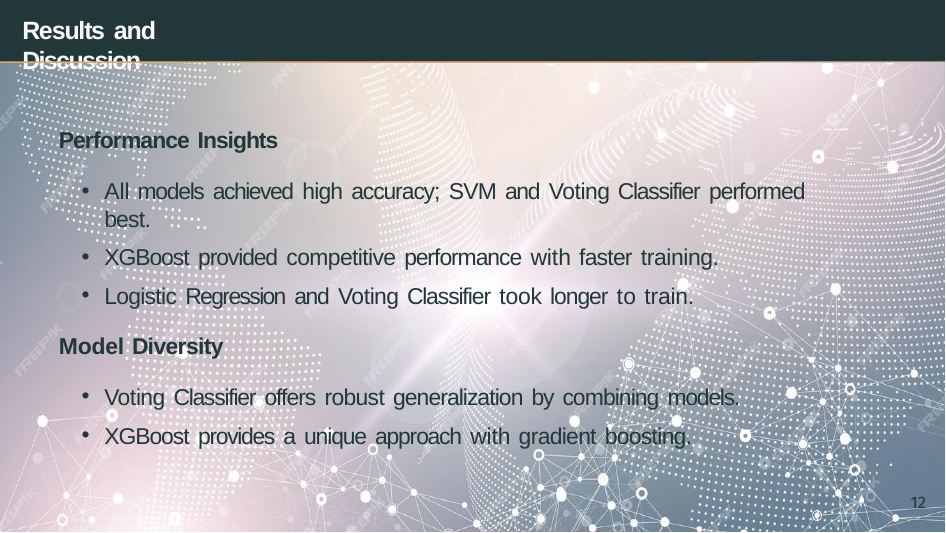

# Results and Discussion

Performance Insights

All models achieved high accuracy; SVM and Voting Classifier performed best.
XGBoost provided competitive performance with faster training.
Logistic Regression and Voting Classifier took longer to train.
Model Diversity

Voting Classifier offers robust generalization by combining models.
XGBoost provides a unique approach with gradient boosting.
12